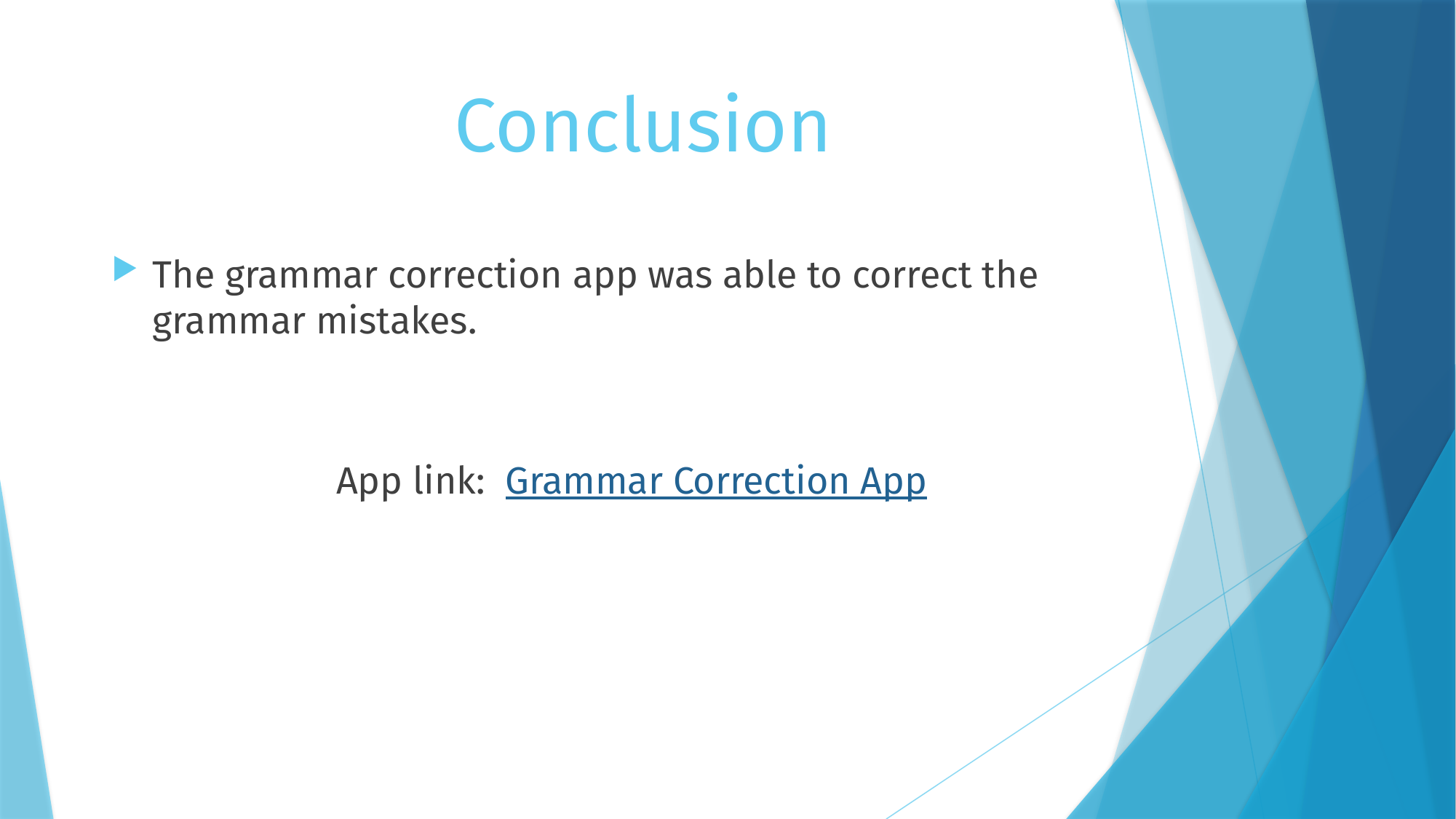

# Conclusion
The grammar correction app was able to correct the grammar mistakes.
App link:  Grammar Correction App